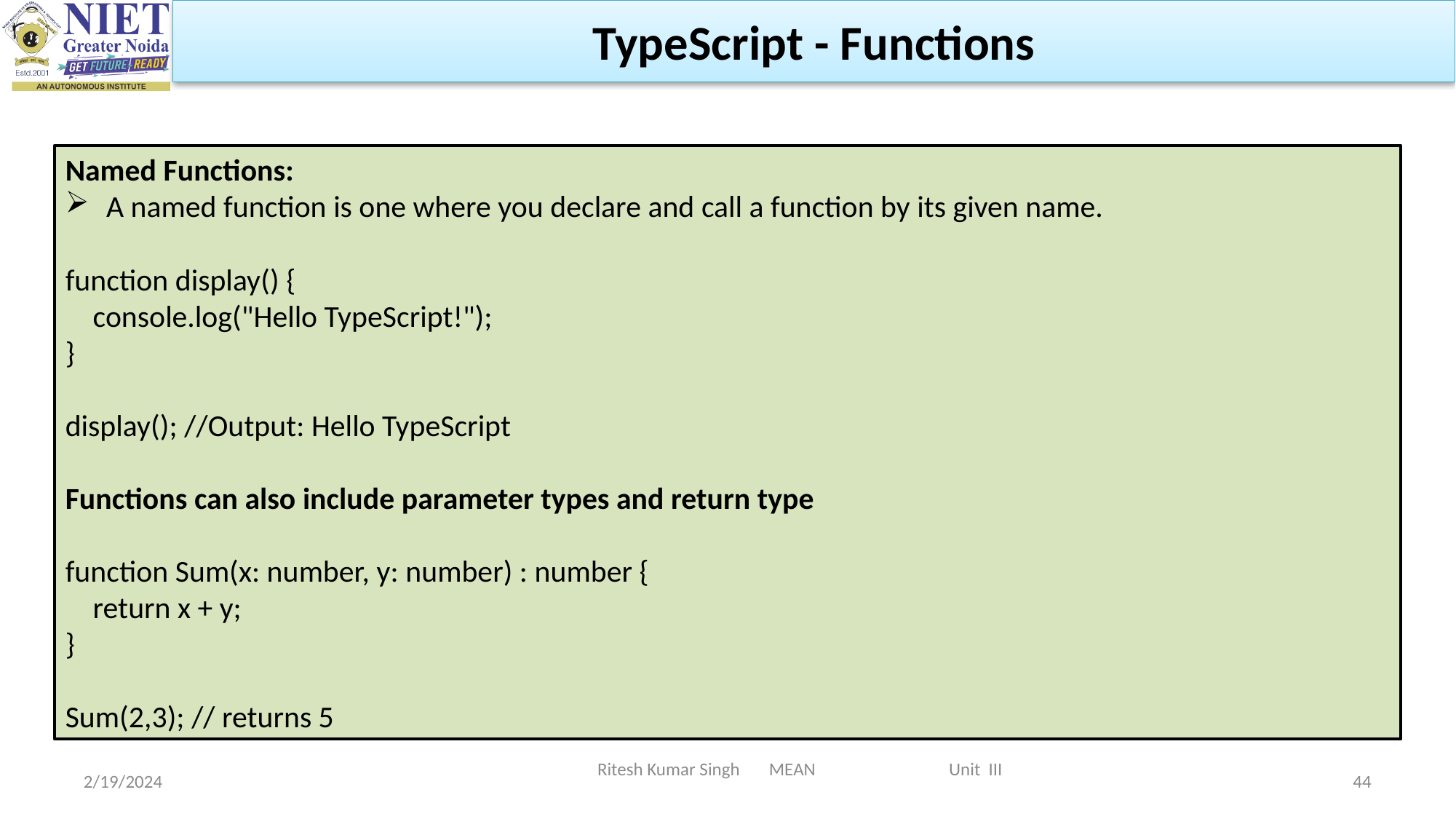

TypeScript - Functions
Named Functions:
A named function is one where you declare and call a function by its given name.

function display() {
    console.log("Hello TypeScript!");
}

display(); //Output: Hello TypeScript

Functions can also include parameter types and return type

function Sum(x: number, y: number) : number {
    return x + y;
}

Sum(2,3); // returns 5

Ritesh Kumar Singh       MEAN                                Unit  III
2/19/2024
44